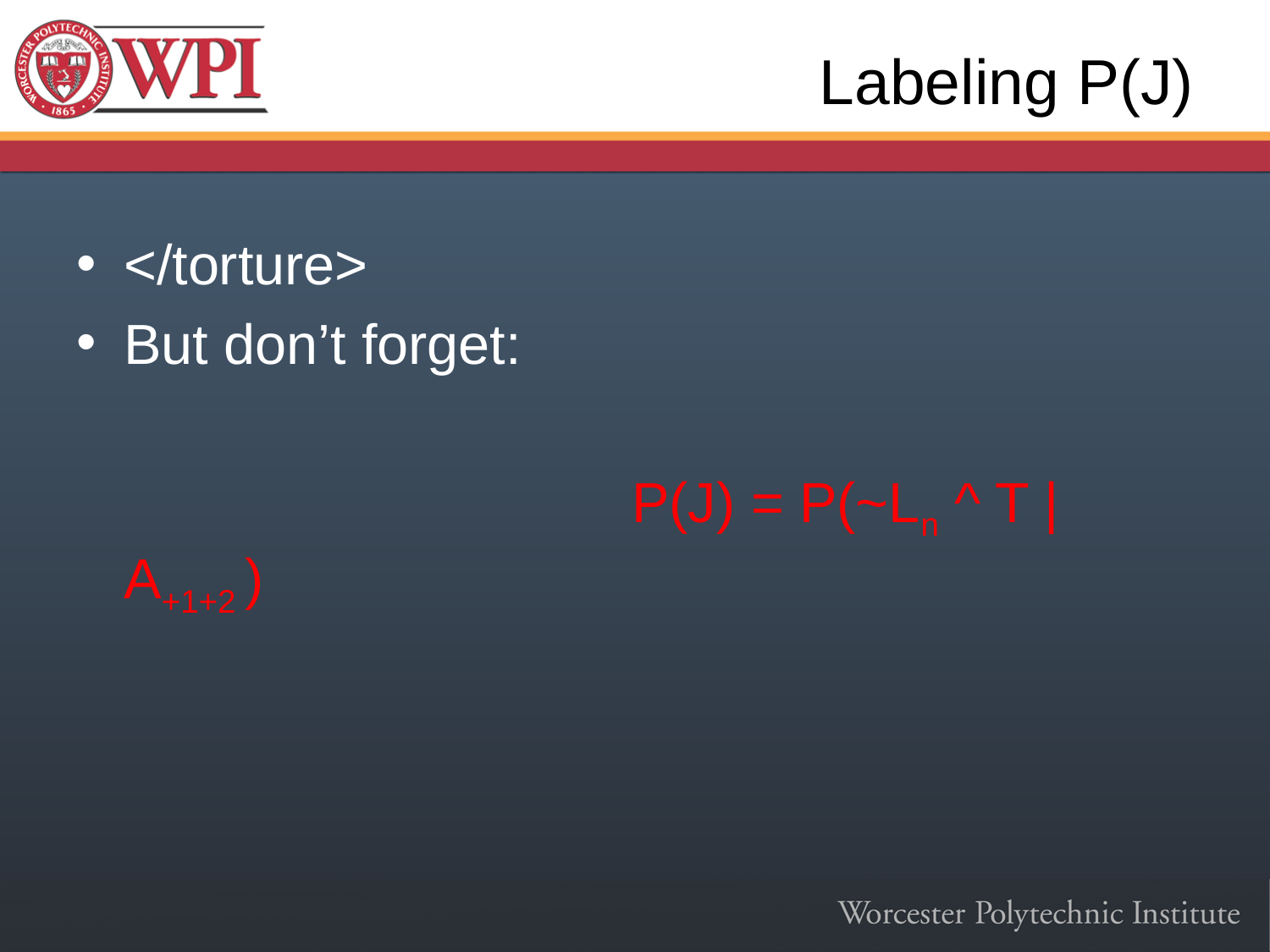

# Labeling P(J)
</torture>
But don’t forget:

					P(J) = P(~Ln ^ T | A+1+2 )